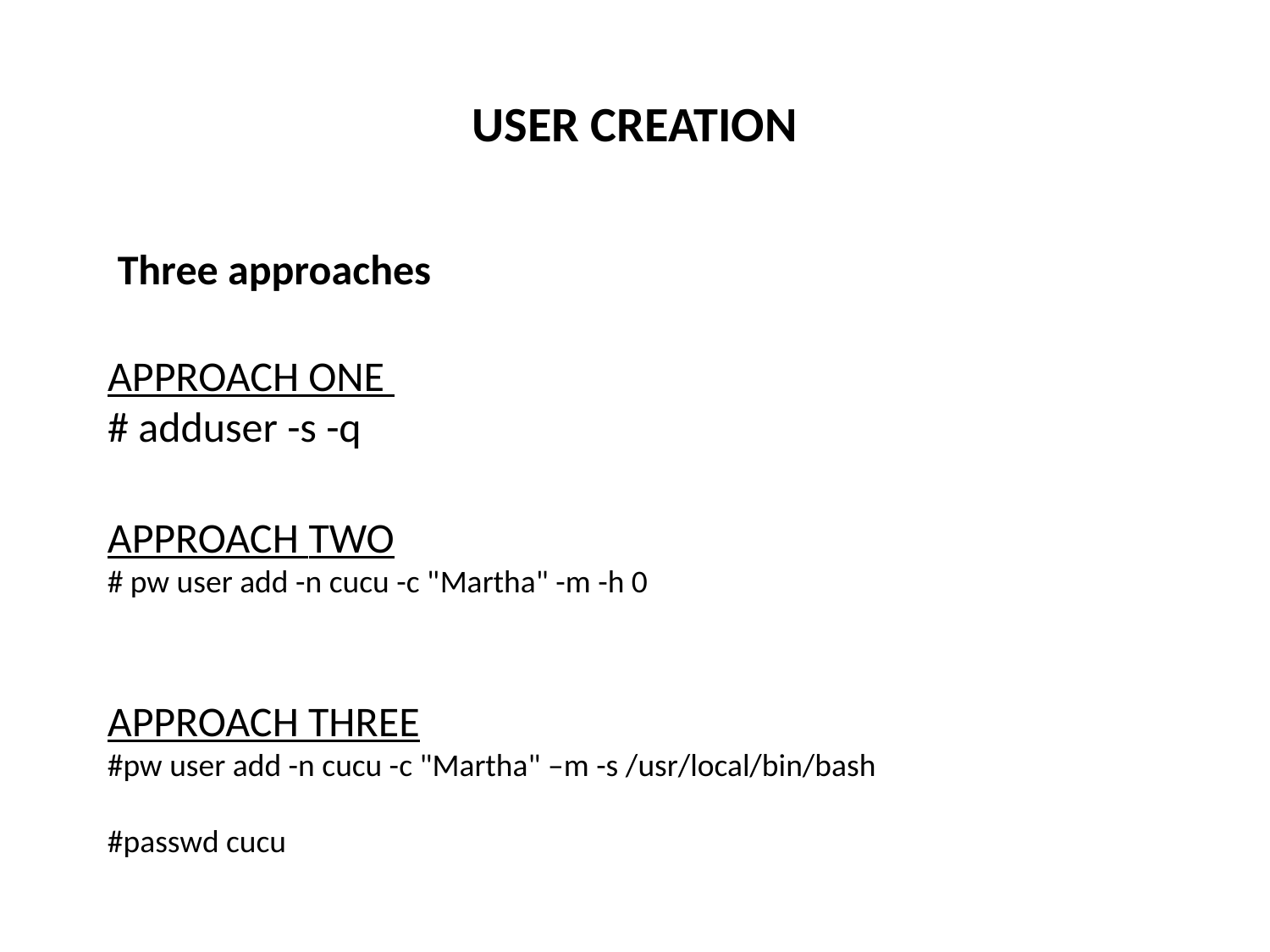

USER CREATION
Three approaches
APPROACH ONE
# adduser -s -q
APPROACH TWO
# pw user add -n cucu -c "Martha" -m -h 0
APPROACH THREE
#pw user add -n cucu -c "Martha" –m -s /usr/local/bin/bash

#passwd cucu